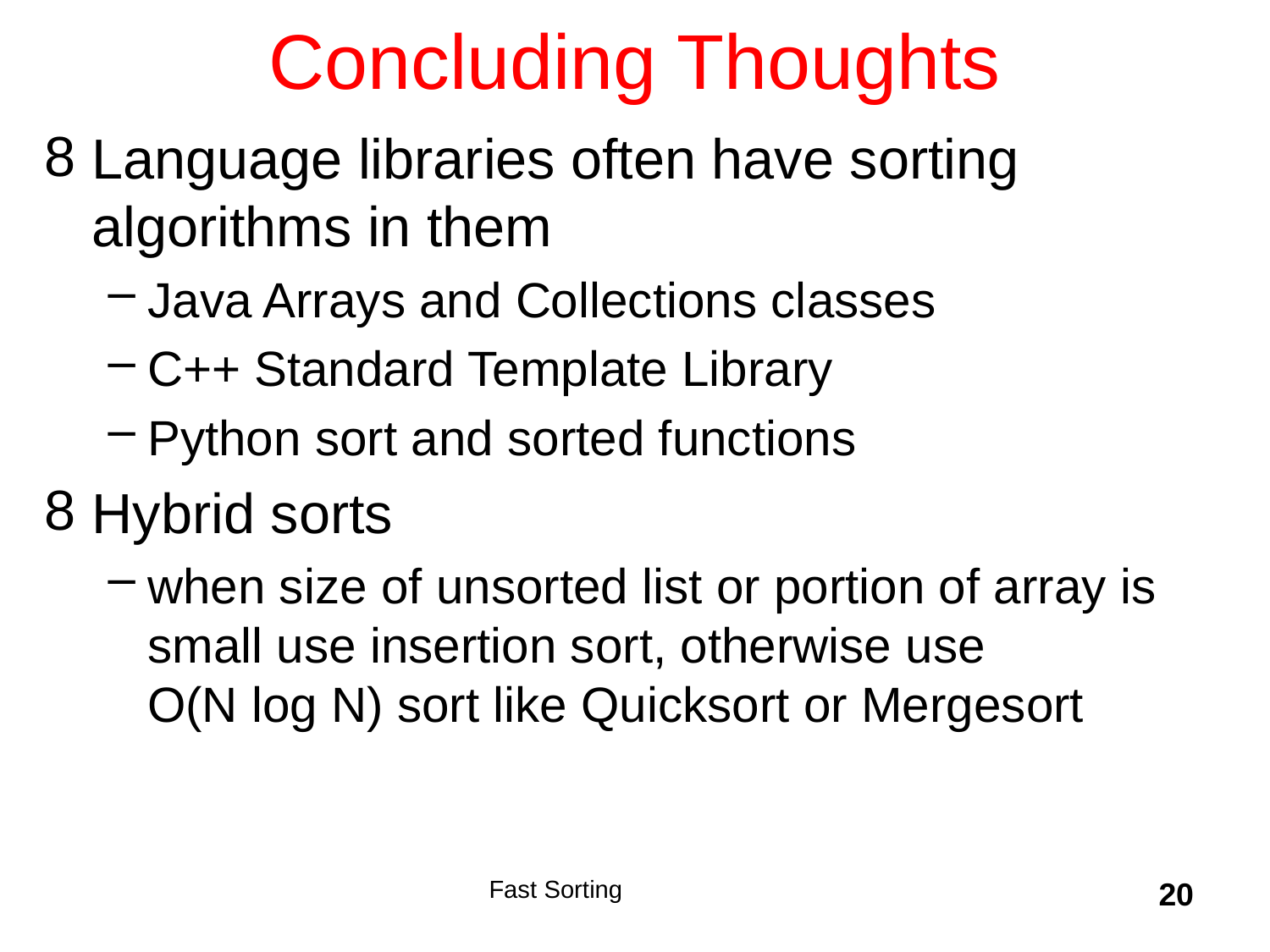

# Concluding Thoughts
Language libraries often have sorting algorithms in them
Java Arrays and Collections classes
C++ Standard Template Library
Python sort and sorted functions
Hybrid sorts
when size of unsorted list or portion of array is small use insertion sort, otherwise use
O(N log N) sort like Quicksort or Mergesort
Fast Sorting
20